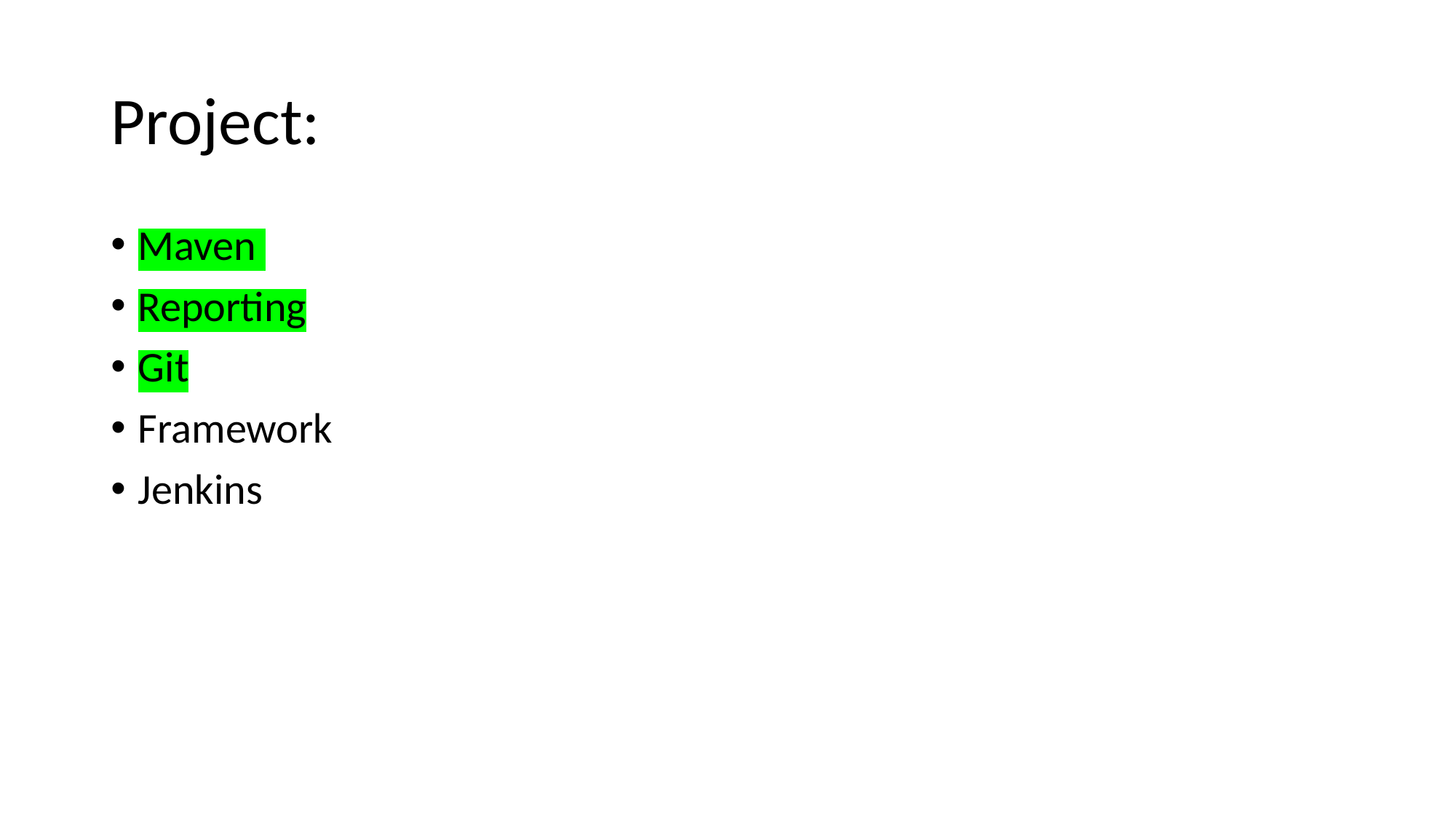

# Project:
Maven
Reporting
Git
Framework
Jenkins